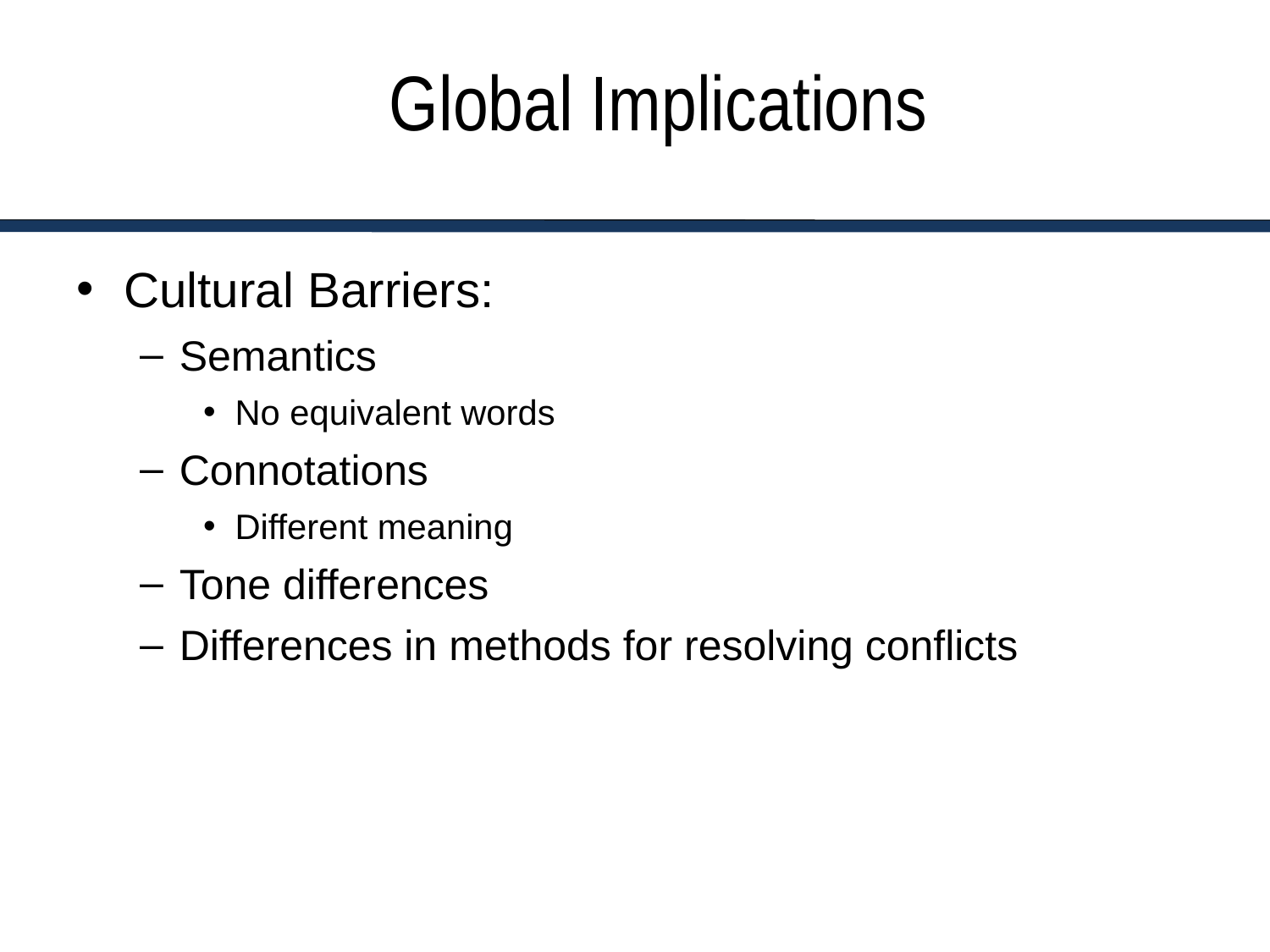

# Global Implications
Cultural Barriers:
Semantics
No equivalent words
Connotations
Different meaning
Tone differences
Differences in methods for resolving conflicts

11-10